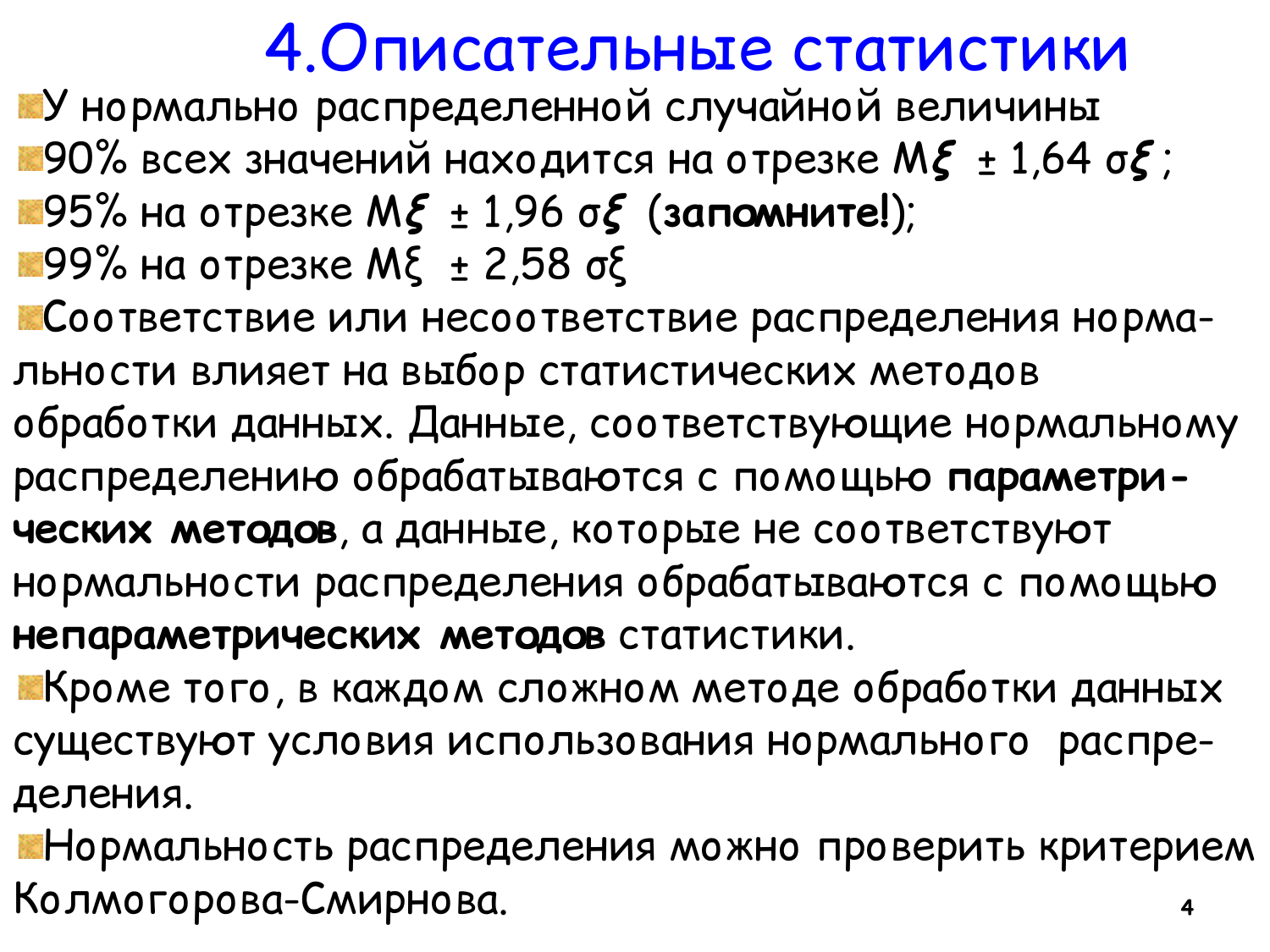

4.Описательные статистики
У нормально распределенной случайной величины
90% всех значений находится на отрезке Мξ  ± 1,64 σξ ;
95% на отрезке Мξ  ± 1,96 σξ  (запомните!);
99% на отрезке Мξ  ± 2,58 σξ
Соответствие или несоответствие распределения норма-льности влияет на выбор статистических методов обработки данных. Данные, соответствующие нормальному распределению обрабатываются с помощью параметри-ческих методов, а данные, которые не соответствуют нормальности распределения обрабатываются с помощью непараметрических методов статистики.
Кроме того, в каждом сложном методе обработки данных существуют условия использования нормального  распре-деления.
Нормальность распределения можно проверить критерием Колмогорова-Смирнова.
4